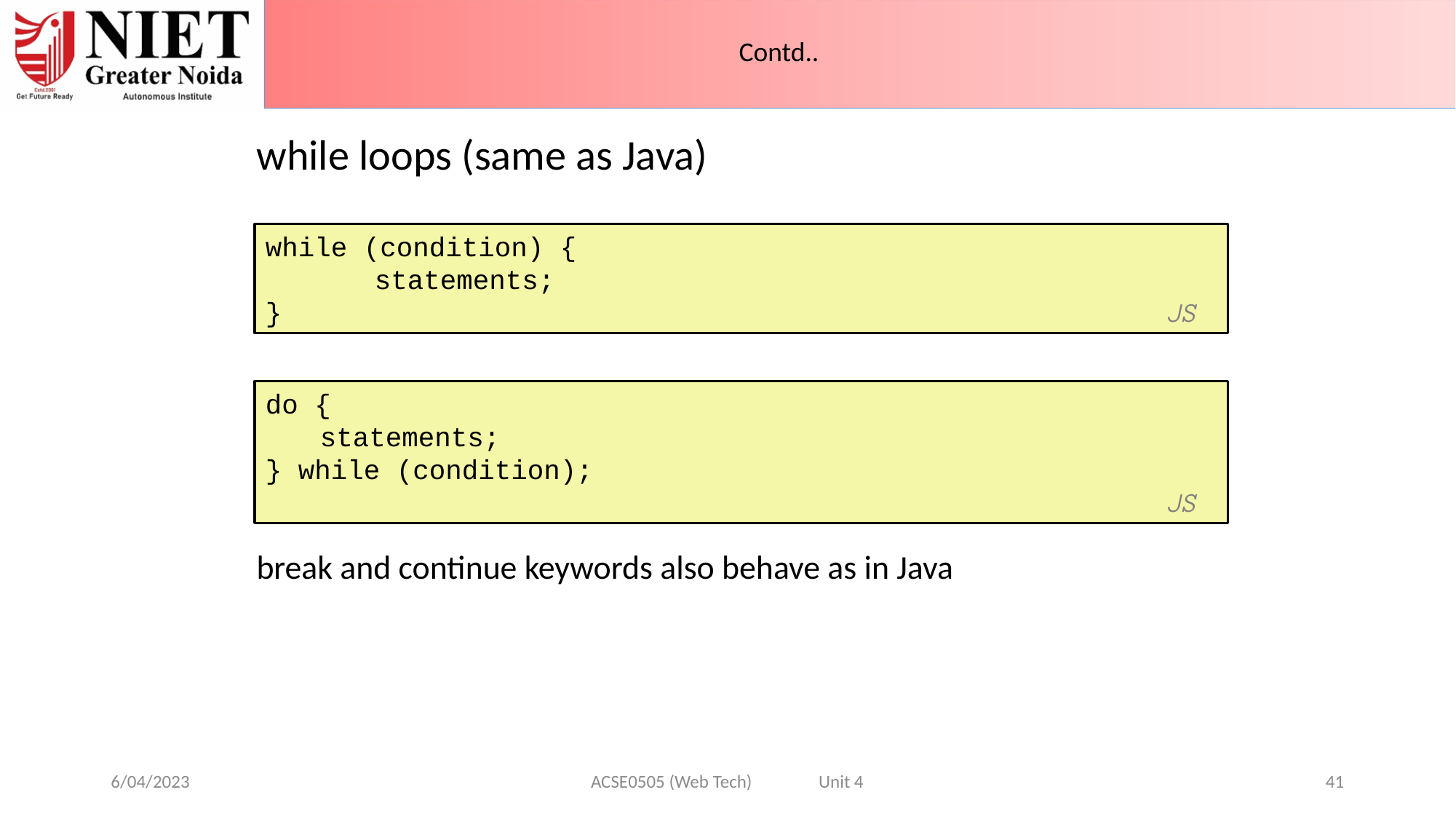

Contd..
while loops (same as Java)

break and continue keywords also behave as in Java

while (condition) {
	statements;
}			  		           	  	  JS
do {
statements;
} while (condition);			  		           	  	  						  JS
6/04/2023
ACSE0505 (Web Tech)                Unit 4
41